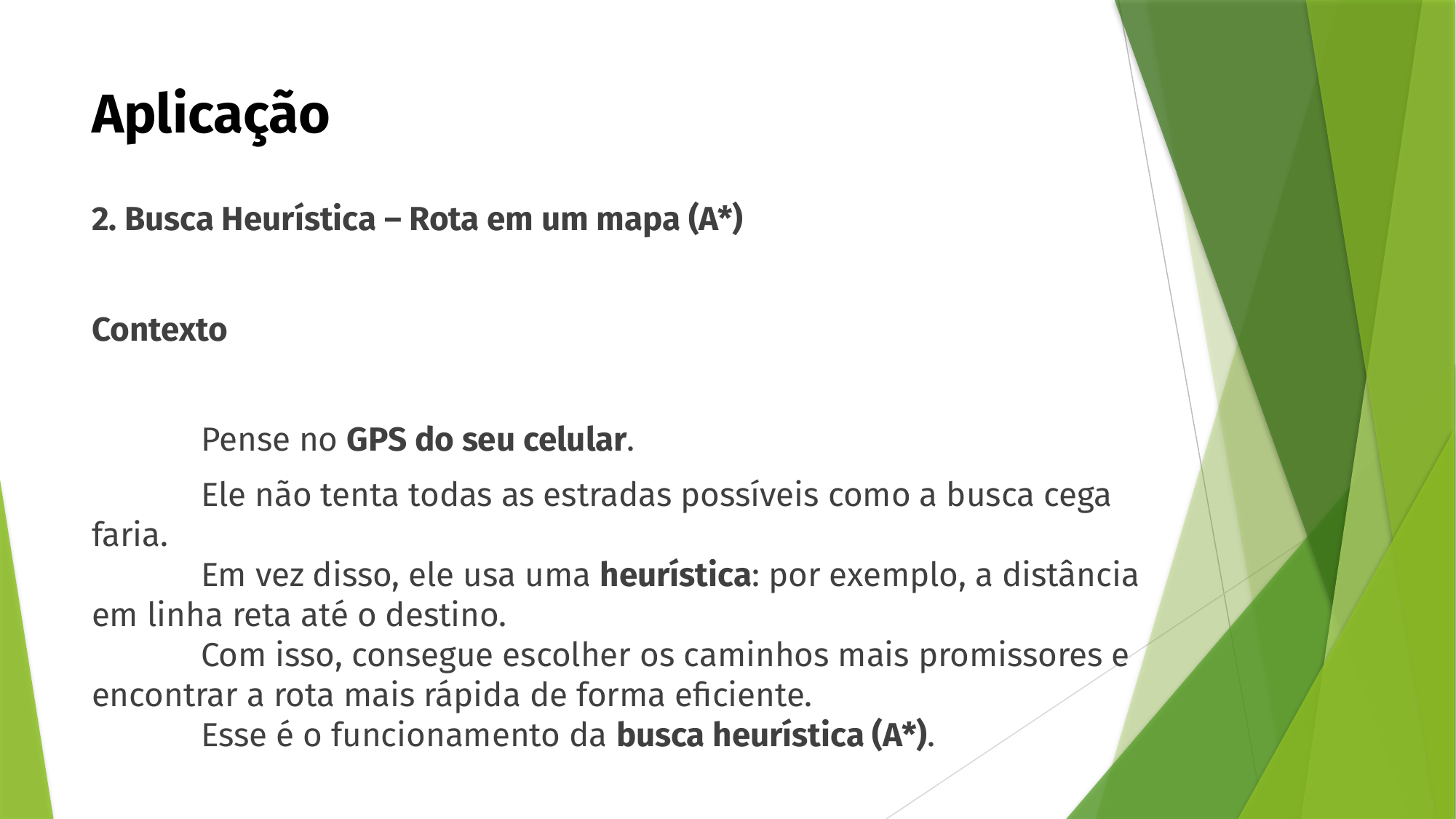

# Aplicação
2. Busca Heurística – Rota em um mapa (A*)

Contexto

	Pense no GPS do seu celular.
	Ele não tenta todas as estradas possíveis como a busca cega faria.
	Em vez disso, ele usa uma heurística: por exemplo, a distância em linha reta até o destino.
	Com isso, consegue escolher os caminhos mais promissores e encontrar a rota mais rápida de forma eficiente.
	Esse é o funcionamento da busca heurística (A*).